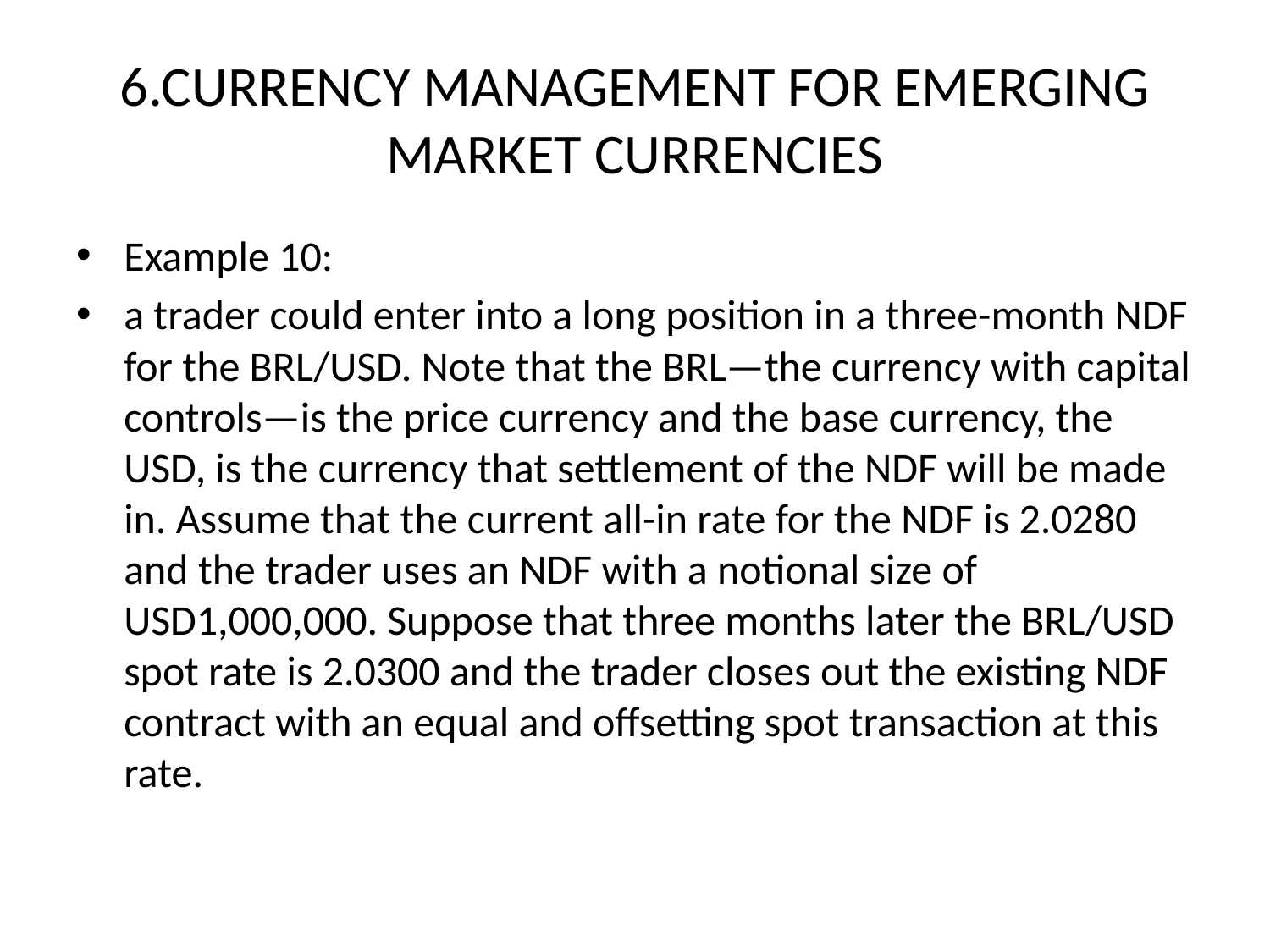

# 6.CURRENCY MANAGEMENT FOR EMERGING MARKET CURRENCIES
Example 10:
a trader could enter into a long position in a three-month NDF for the BRL/USD. Note that the BRL—the currency with capital controls—is the price currency and the base currency, the USD, is the currency that settlement of the NDF will be made in. Assume that the current all-in rate for the NDF is 2.0280 and the trader uses an NDF with a notional size of USD1,000,000. Suppose that three months later the BRL/USD spot rate is 2.0300 and the trader closes out the existing NDF contract with an equal and offsetting spot transaction at this rate.